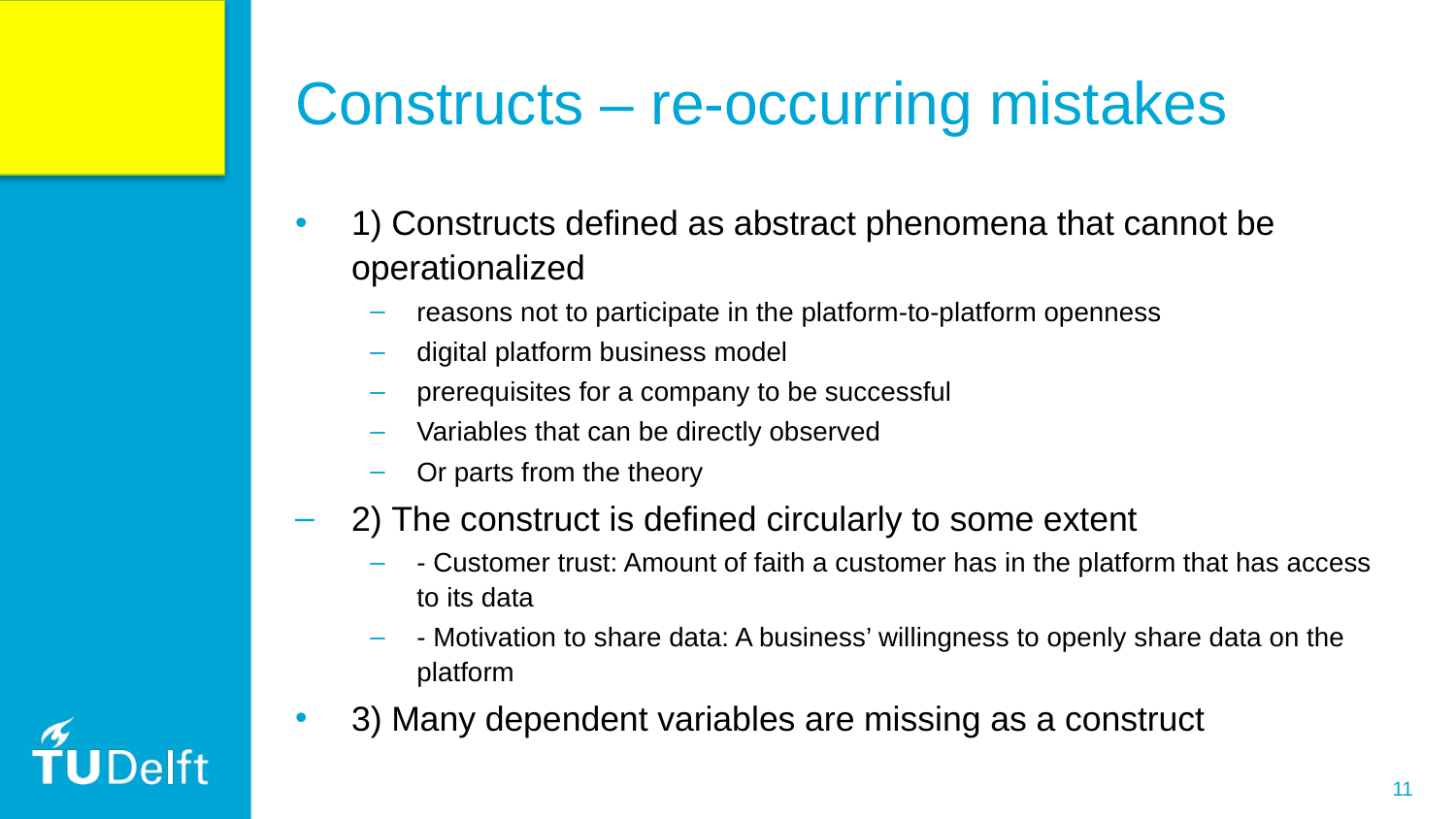

# Constructs – re-occurring mistakes
1) Constructs defined as abstract phenomena that cannot be operationalized
reasons not to participate in the platform-to-platform openness
digital platform business model
prerequisites for a company to be successful
Variables that can be directly observed
Or parts from the theory
2) The construct is defined circularly to some extent
- Customer trust: Amount of faith a customer has in the platform that has access to its data
- Motivation to share data: A business’ willingness to openly share data on the platform
3) Many dependent variables are missing as a construct